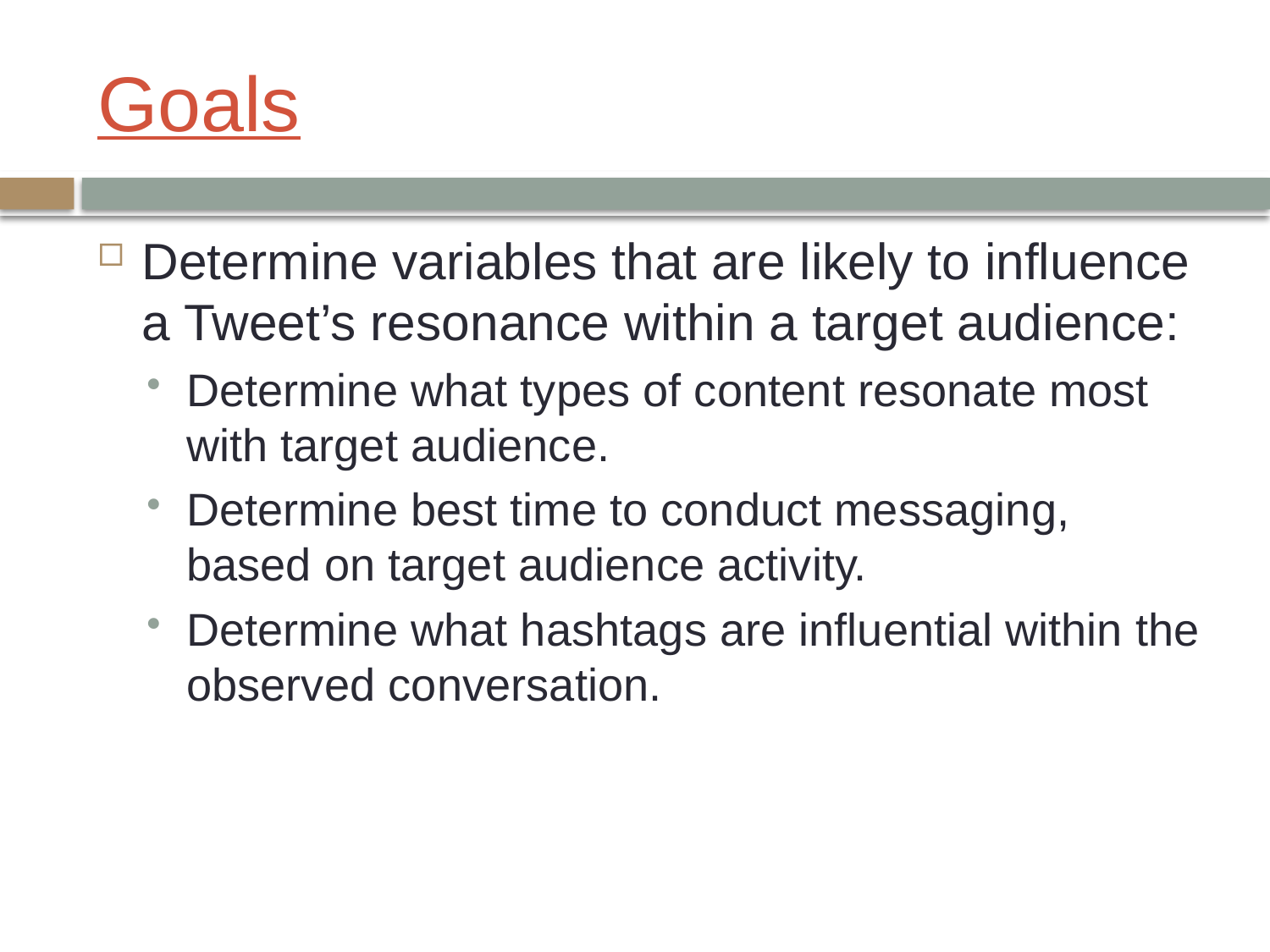

# Goals
Determine variables that are likely to influence a Tweet’s resonance within a target audience:
Determine what types of content resonate most with target audience.
Determine best time to conduct messaging, based on target audience activity.
Determine what hashtags are influential within the observed conversation.